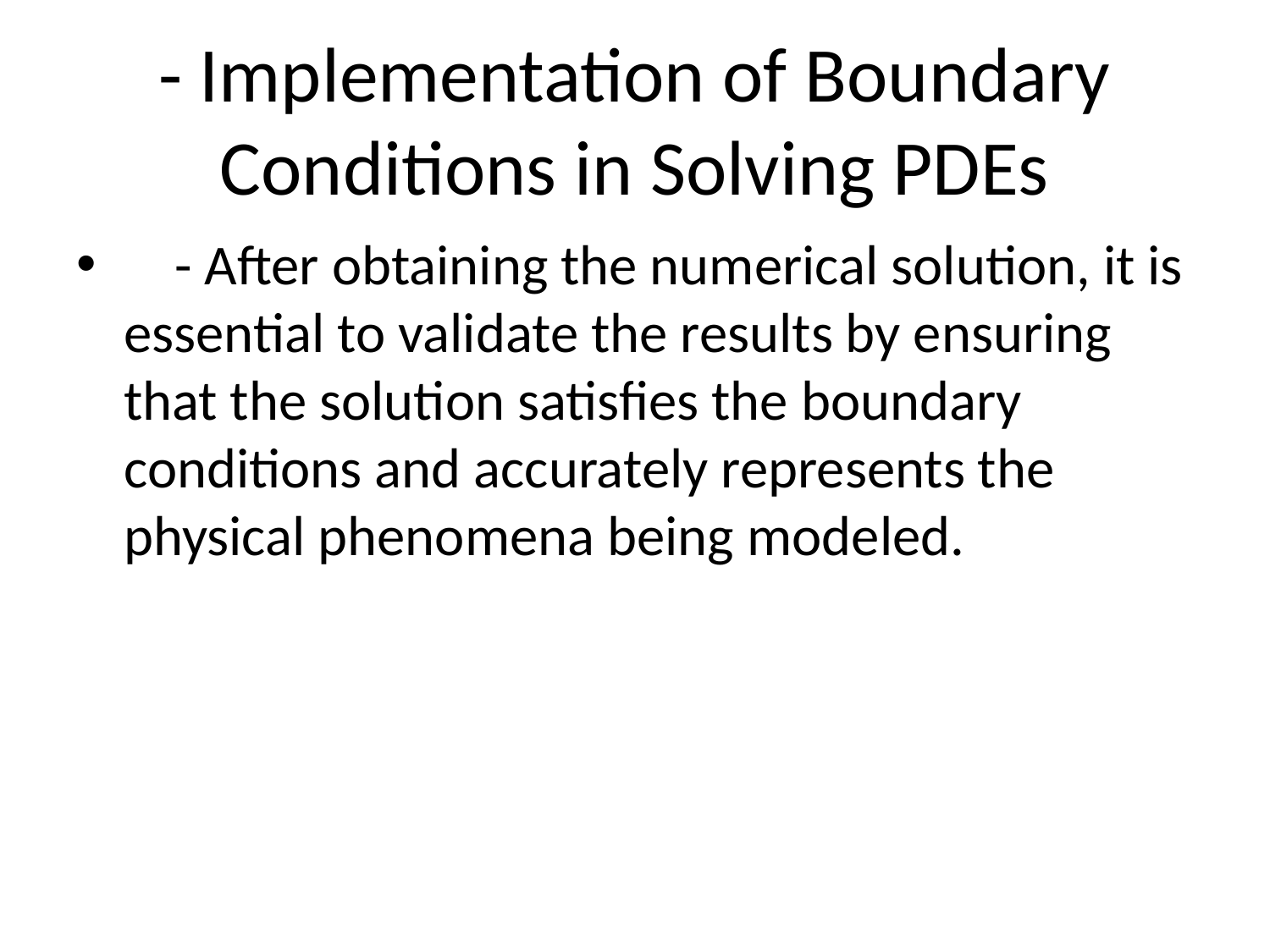

# - Implementation of Boundary Conditions in Solving PDEs
    - After obtaining the numerical solution, it is essential to validate the results by ensuring that the solution satisfies the boundary conditions and accurately represents the physical phenomena being modeled.